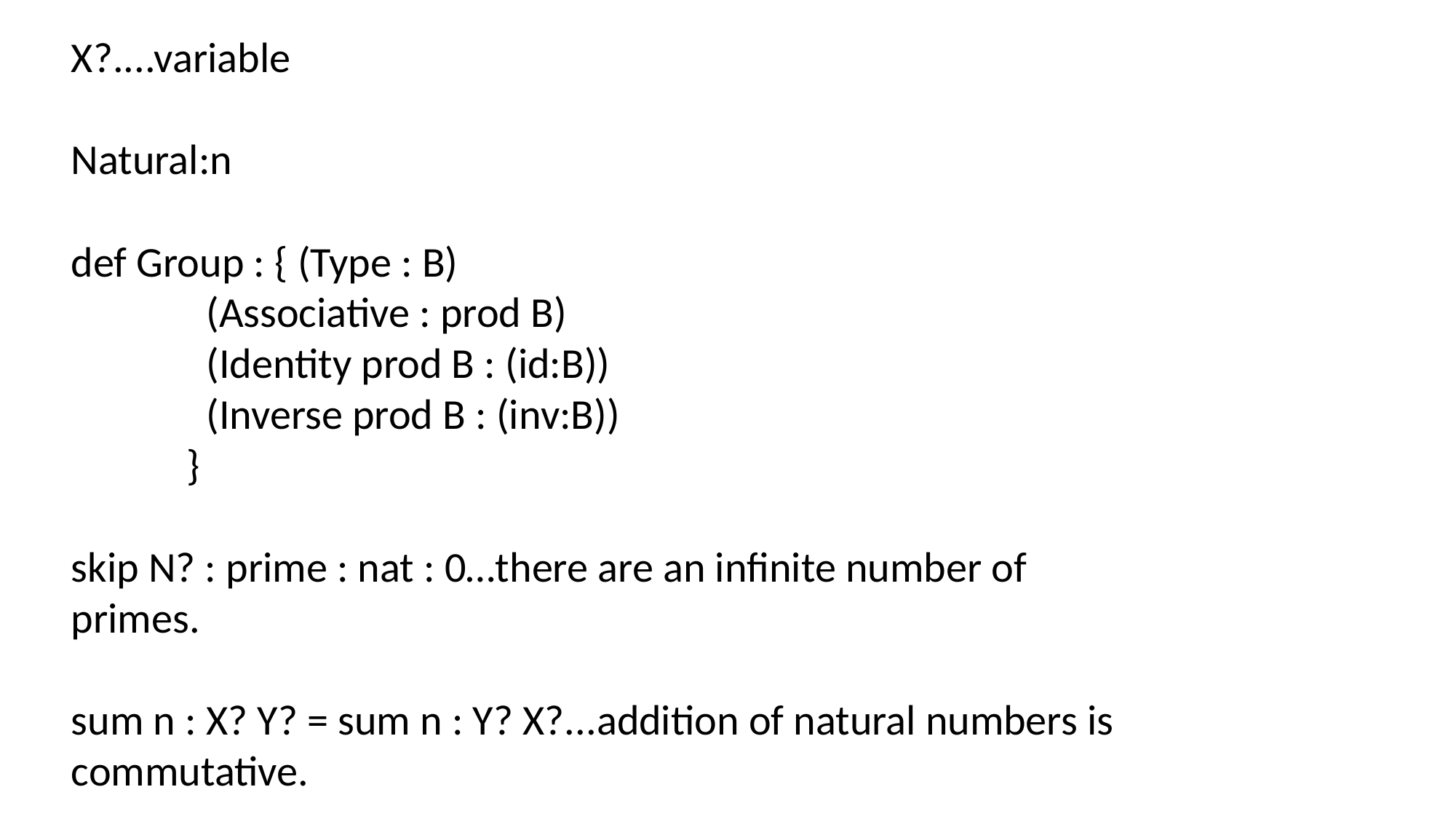

X?....variable

Natural:n

def Group : { (Type : B)
              (Associative : prod B)
              (Identity prod B : (id:B))
              (Inverse prod B : (inv:B))
            }

skip N? : prime : nat : 0…there are an infinite number of primes.

sum n : X? Y? = sum n : Y? X?...addition of natural numbers is commutative.

C : X? Y? = C : (C:X?) (C:Y?)

M*C = C*M

let this_is_true? : not : this_is_true?